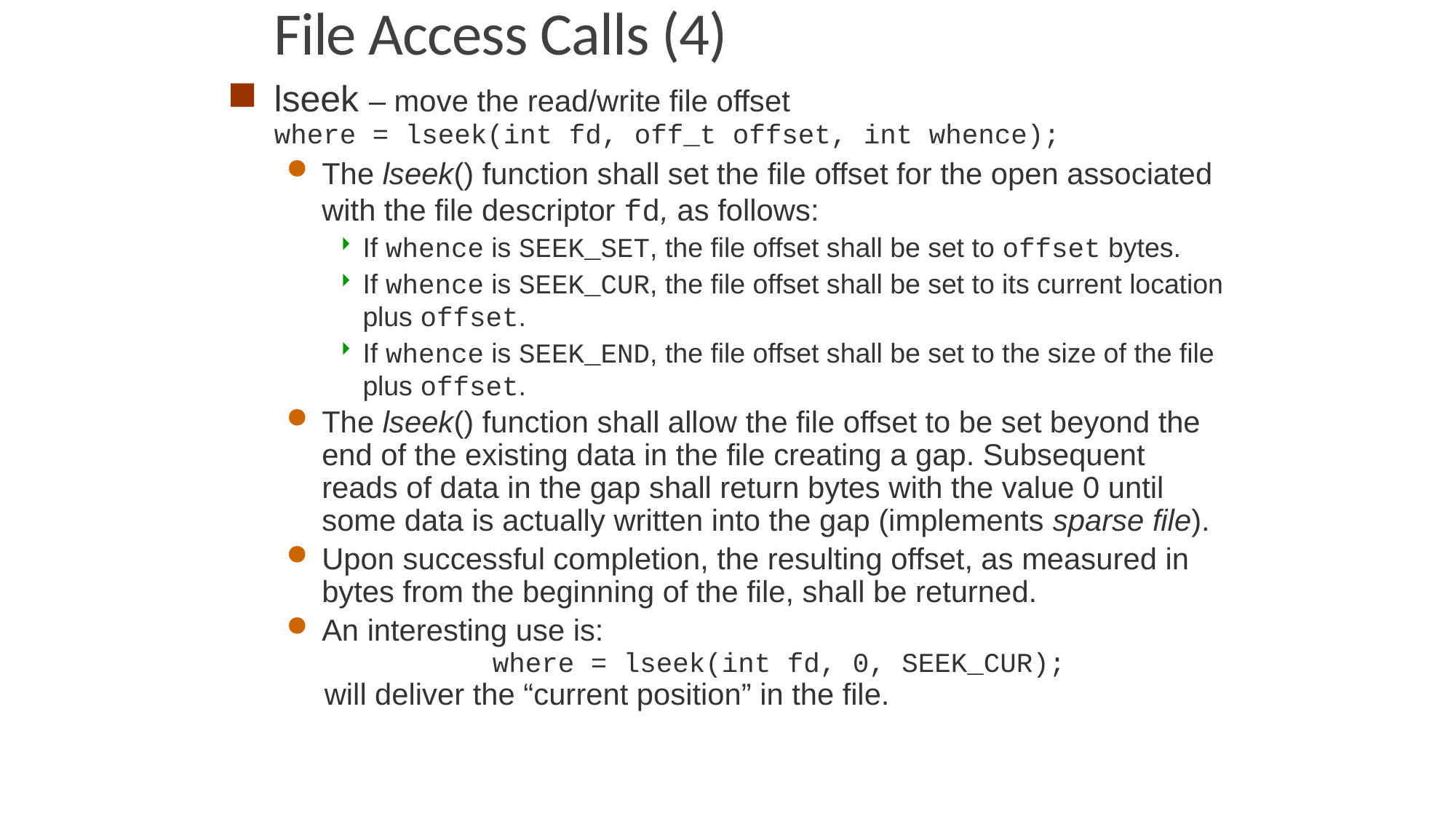

File Access Calls (4)
lseek – move the read/write file offset
	where = lseek(int fd, off_t offset, int whence);
The lseek() function shall set the file offset for the open associated with the file descriptor fd, as follows:
If whence is SEEK_SET, the file offset shall be set to offset bytes.
If whence is SEEK_CUR, the file offset shall be set to its current location plus offset.
If whence is SEEK_END, the file offset shall be set to the size of the file plus offset.
The lseek() function shall allow the file offset to be set beyond the end of the existing data in the file creating a gap. Subsequent reads of data in the gap shall return bytes with the value 0 until some data is actually written into the gap (implements sparse file).
Upon successful completion, the resulting offset, as measured in bytes from the beginning of the file, shall be returned.
An interesting use is:
			where = lseek(int fd, 0, SEEK_CUR);
	      will deliver the “current position” in the file.